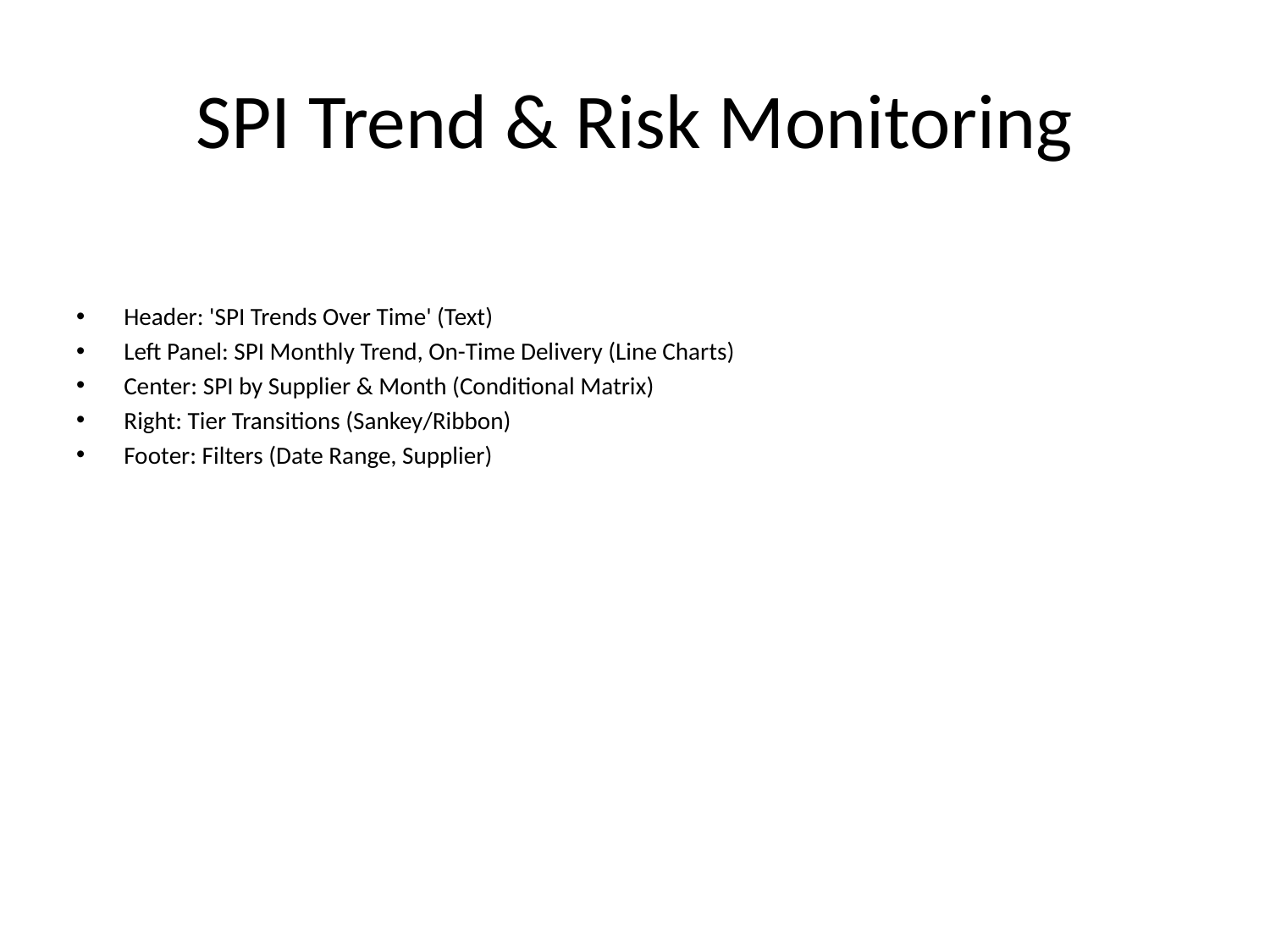

# SPI Trend & Risk Monitoring

Header: 'SPI Trends Over Time' (Text)
Left Panel: SPI Monthly Trend, On-Time Delivery (Line Charts)
Center: SPI by Supplier & Month (Conditional Matrix)
Right: Tier Transitions (Sankey/Ribbon)
Footer: Filters (Date Range, Supplier)